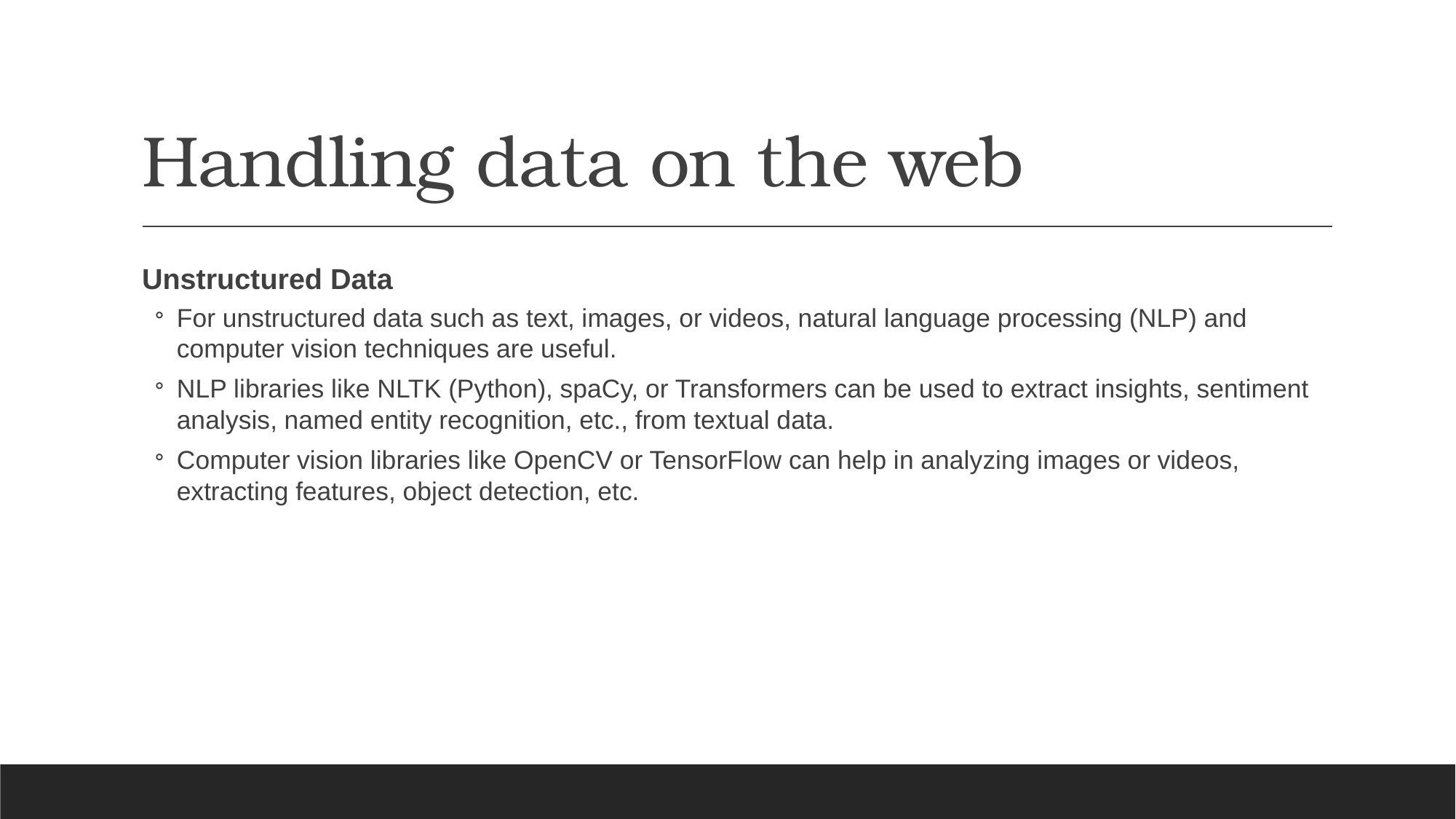

# Handling data on the web
Unstructured Data
For unstructured data such as text, images, or videos, natural language processing (NLP) and computer vision techniques are useful.
NLP libraries like NLTK (Python), spaCy, or Transformers can be used to extract insights, sentiment analysis, named entity recognition, etc., from textual data.
Computer vision libraries like OpenCV or TensorFlow can help in analyzing images or videos, extracting features, object detection, etc.